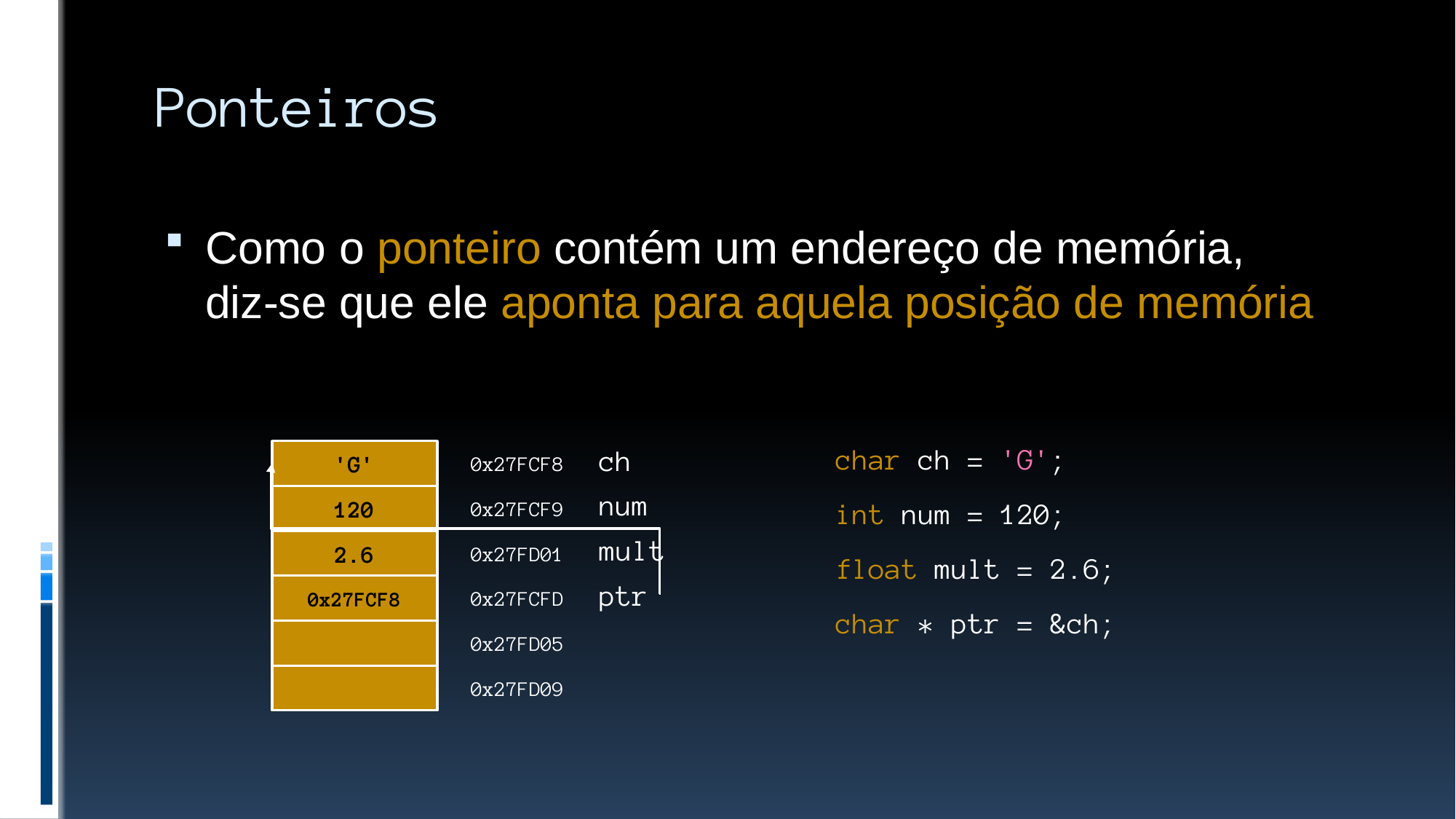

# Ponteiros
Como o ponteiro contém um endereço de memória,
diz-se que ele aponta para aquela posição de memória
char ch = 'G';
int num = 120;
float mult = 2.6;
char * ptr = &ch;
ch
'G'
0x27FCF8
num
120
0x27FCF9
mult
2.6
0x27FD01
ptr
0x27FCF8
0x27FCFD

0x27FD05

0x27FD09